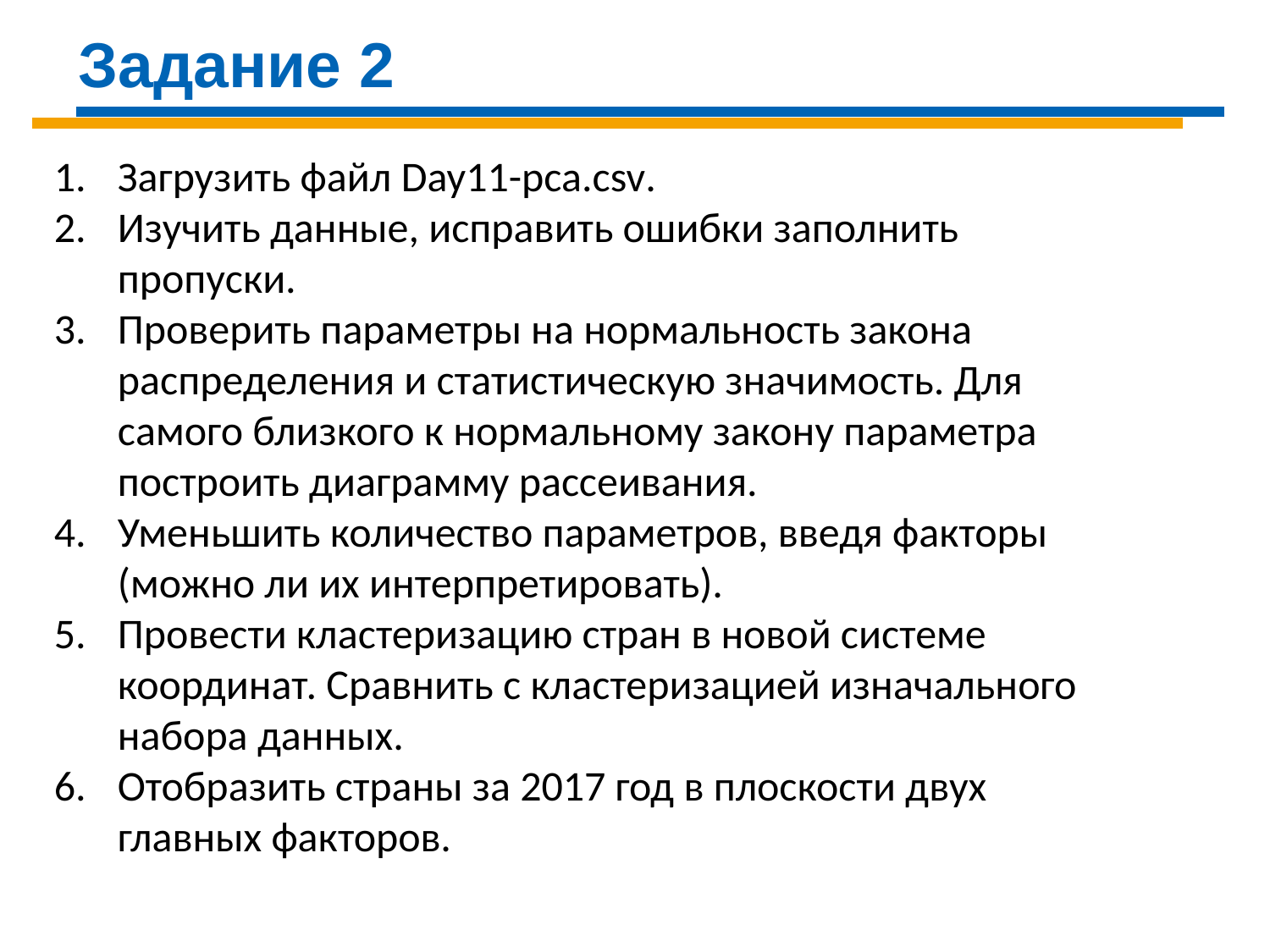

Задание 2
Загрузить файл Day11-pca.csv.
Изучить данные, исправить ошибки заполнить пропуски.
Проверить параметры на нормальность закона распределения и статистическую значимость. Для самого близкого к нормальному закону параметра построить диаграмму рассеивания.
Уменьшить количество параметров, введя факторы (можно ли их интерпретировать).
Провести кластеризацию стран в новой системе координат. Сравнить с кластеризацией изначального набора данных.
Отобразить страны за 2017 год в плоскости двух главных факторов.